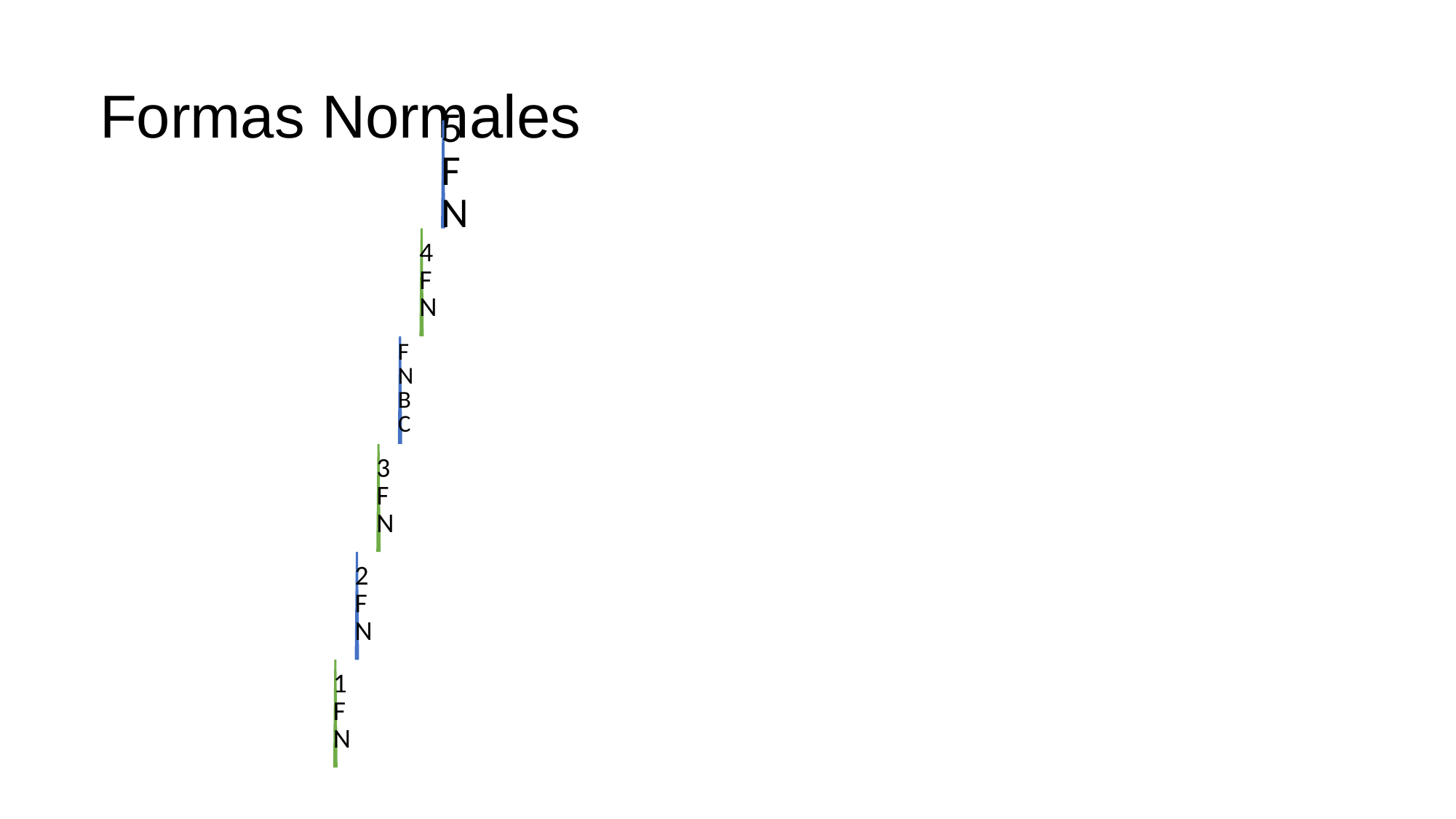

Formas Normales
4FN
FNBC
3FN
2FN
1FN